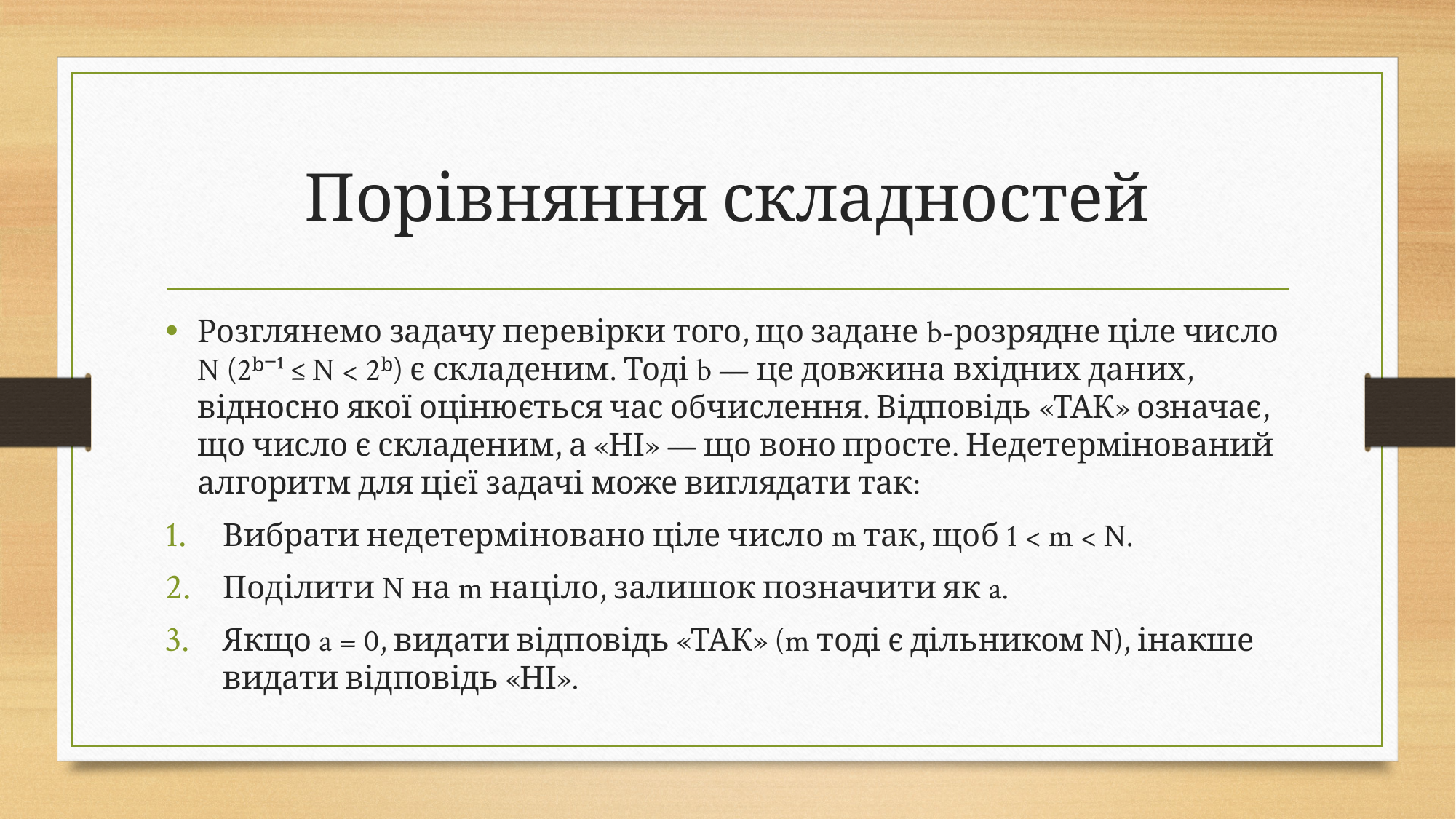

# Порівняння складностей
Розглянемо задачу перевірки того, що задане b-розрядне ціле число N (2ᵇ⁻¹ ≤ N < 2ᵇ) є складеним. Тоді b — це довжина вхідних даних, відносно якої оцінюється час обчислення. Відповідь «ТАК» означає, що число є складеним, а «НІ» — що воно просте. Недетермінований алгоритм для цієї задачі може виглядати так:
Вибрати недетерміновано ціле число m так, щоб 1 < m < N.
Поділити N на m націло, залишок позначити як a.
Якщо a = 0, видати відповідь «ТАК» (m тоді є дільником N), інакше видати відповідь «НІ».